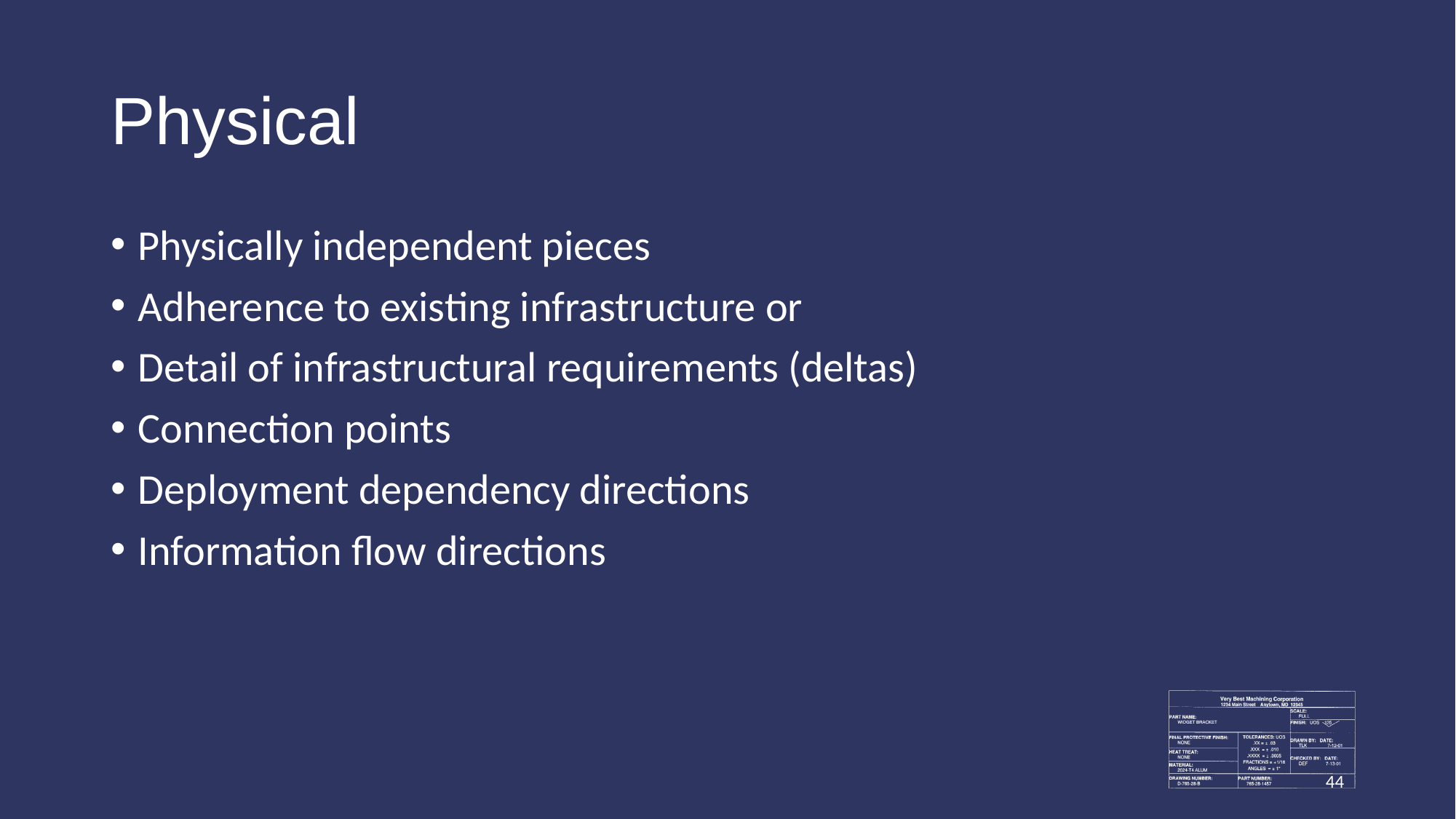

# Physical
Physically independent pieces
Adherence to existing infrastructure or
Detail of infrastructural requirements (deltas)
Connection points
Deployment dependency directions
Information flow directions
44